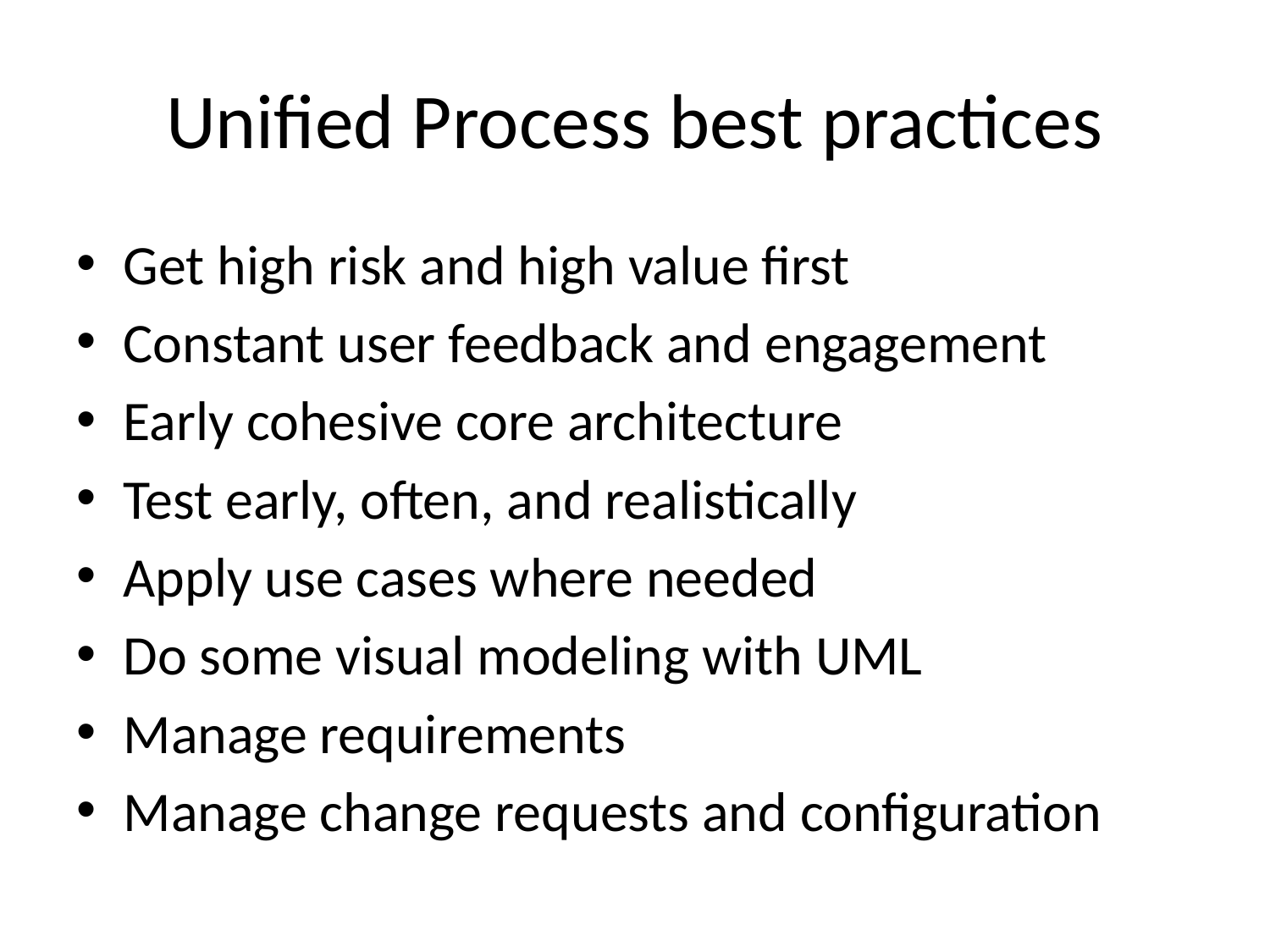

# Unified Process best practices
Get high risk and high value first
Constant user feedback and engagement
Early cohesive core architecture
Test early, often, and realistically
Apply use cases where needed
Do some visual modeling with UML
Manage requirements
Manage change requests and configuration